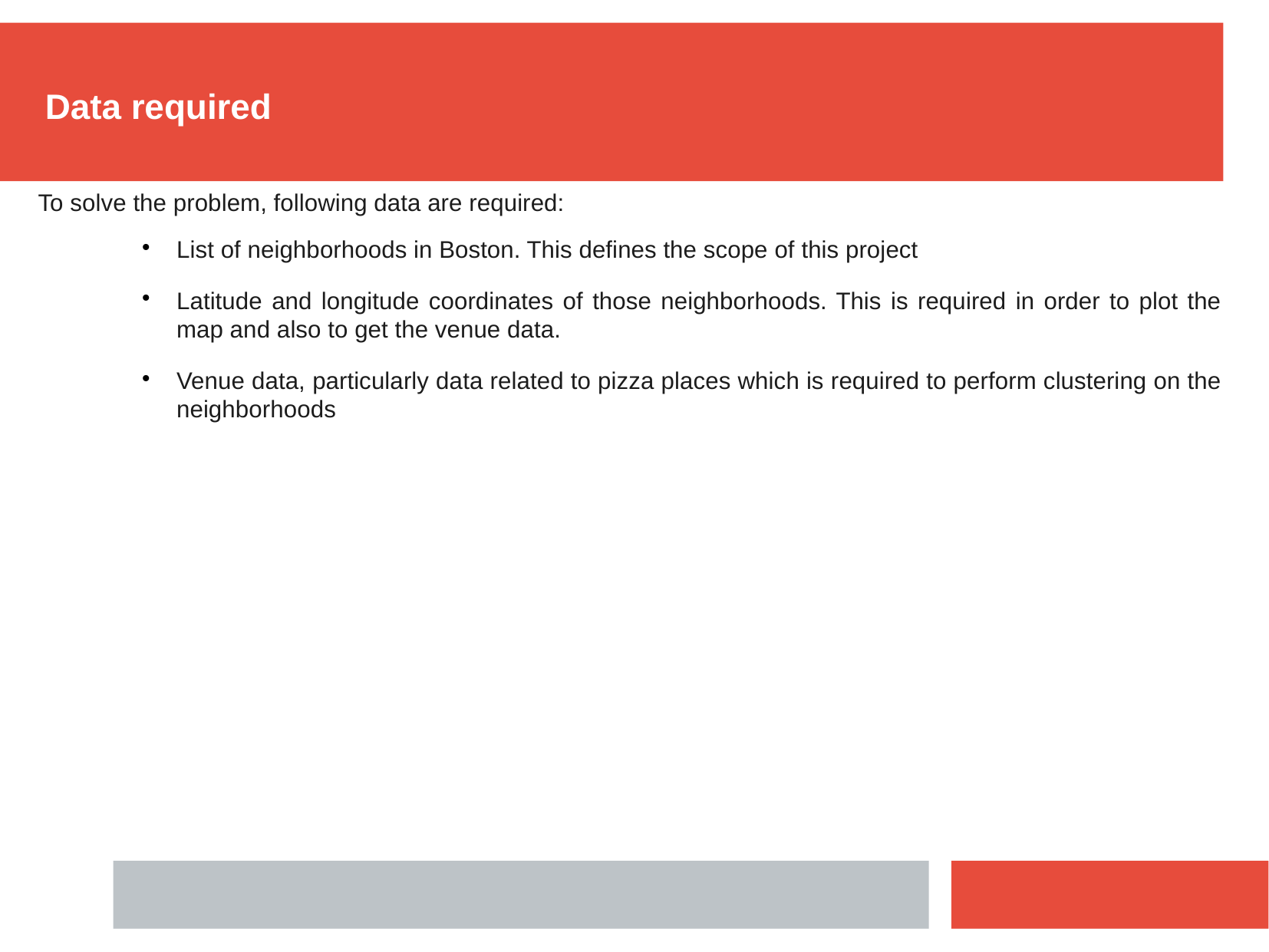

To solve the problem, following data are required:
List of neighborhoods in Boston. This defines the scope of this project
Latitude and longitude coordinates of those neighborhoods. This is required in order to plot the map and also to get the venue data.
Venue data, particularly data related to pizza places which is required to perform clustering on the neighborhoods
Data required